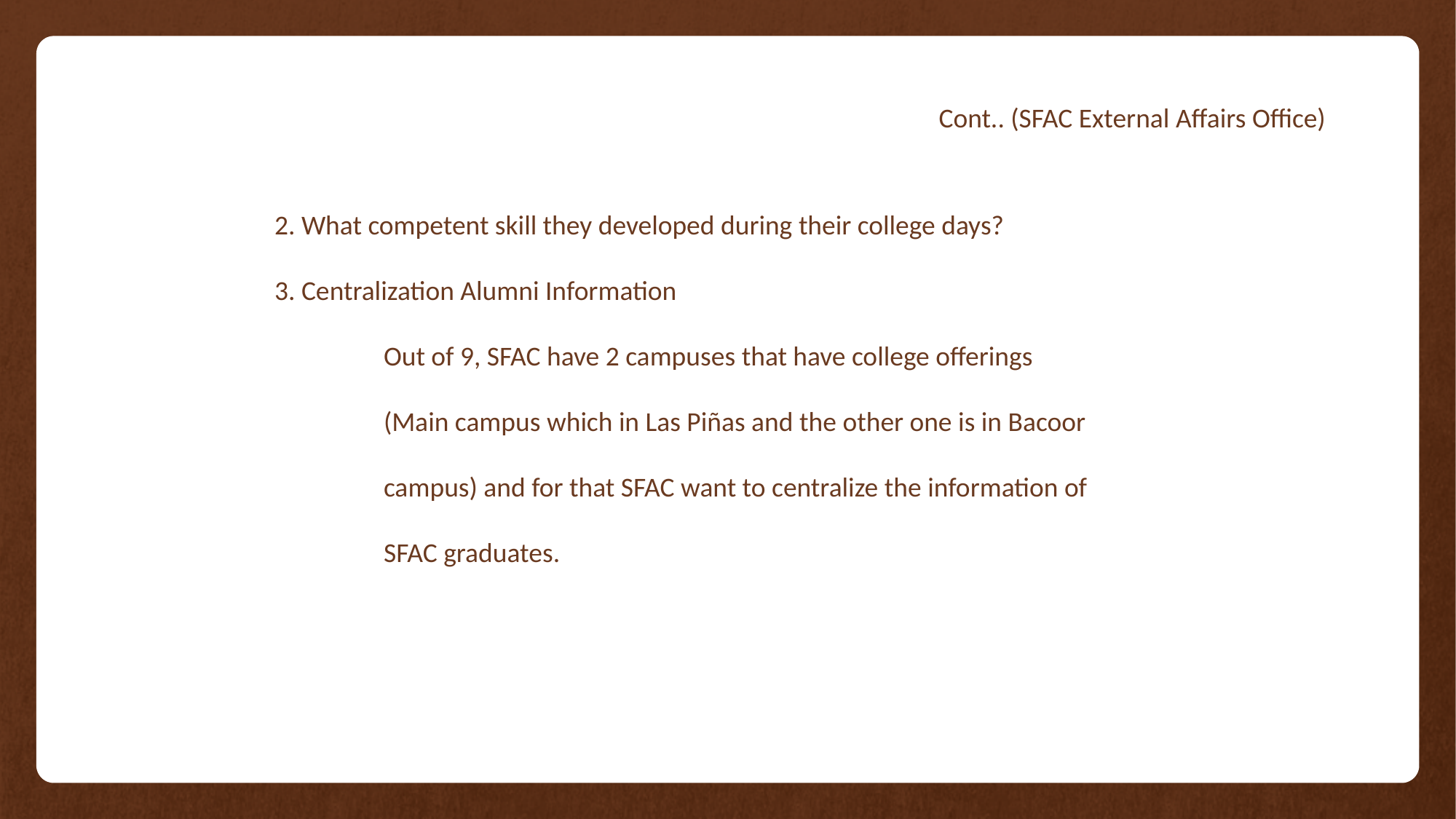

Cont.. (SFAC External Affairs Office)

2. What competent skill they developed during their college days?
3. Centralization Alumni Information
Out of 9, SFAC have 2 campuses that have college offerings (Main campus which in Las Piñas and the other one is in Bacoor campus) and for that SFAC want to centralize the information of SFAC graduates.